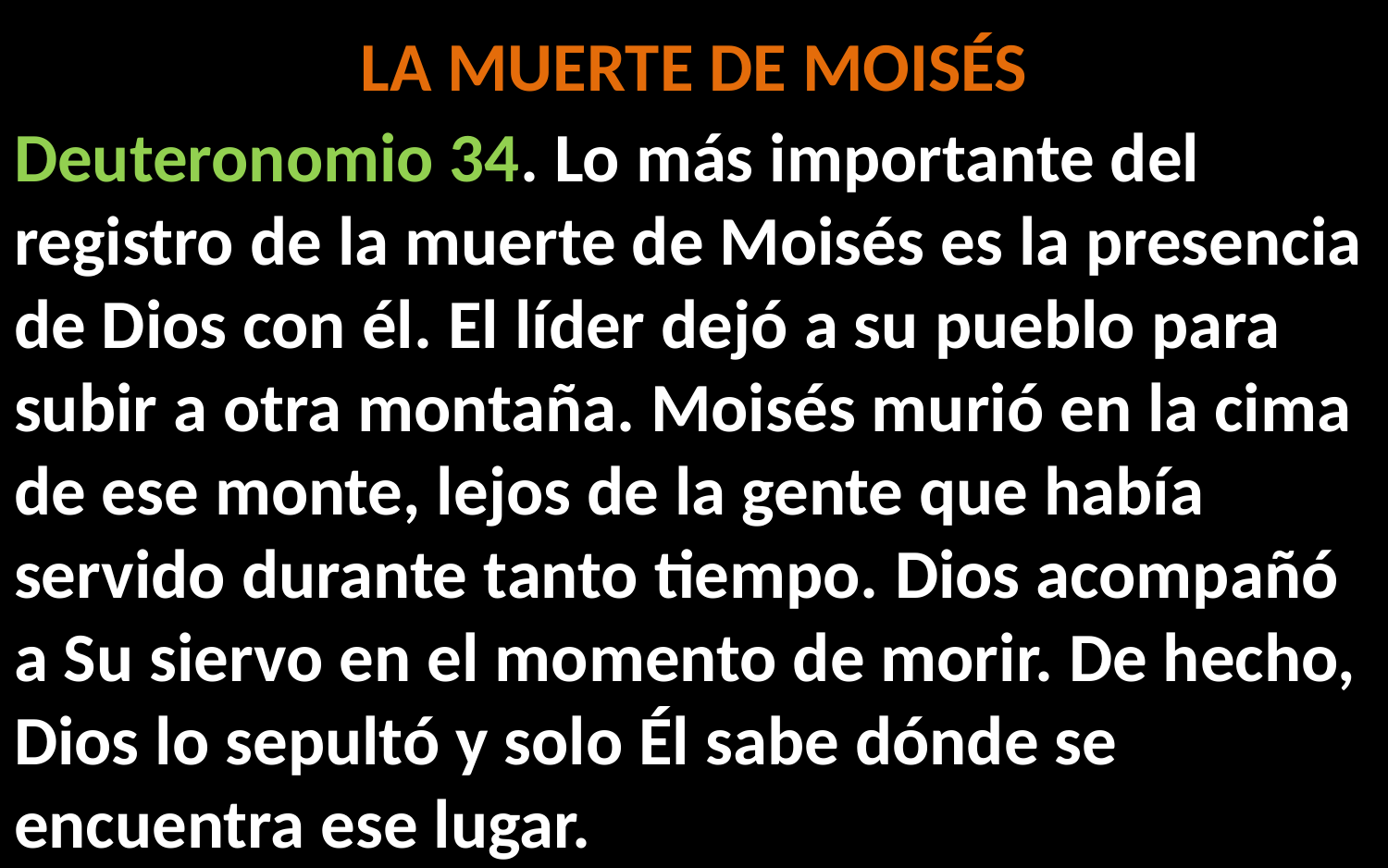

# La muerte de Moisés
Deuteronomio 34. Lo más importante del registro de la muerte de Moisés es la presencia de Dios con él. El líder dejó a su pueblo para subir a otra montaña. Moisés murió en la cima de ese monte, lejos de la gente que había servido durante tanto tiempo. Dios acompañó a Su siervo en el momento de morir. De hecho, Dios lo sepultó y solo Él sabe dónde se encuentra ese lugar.